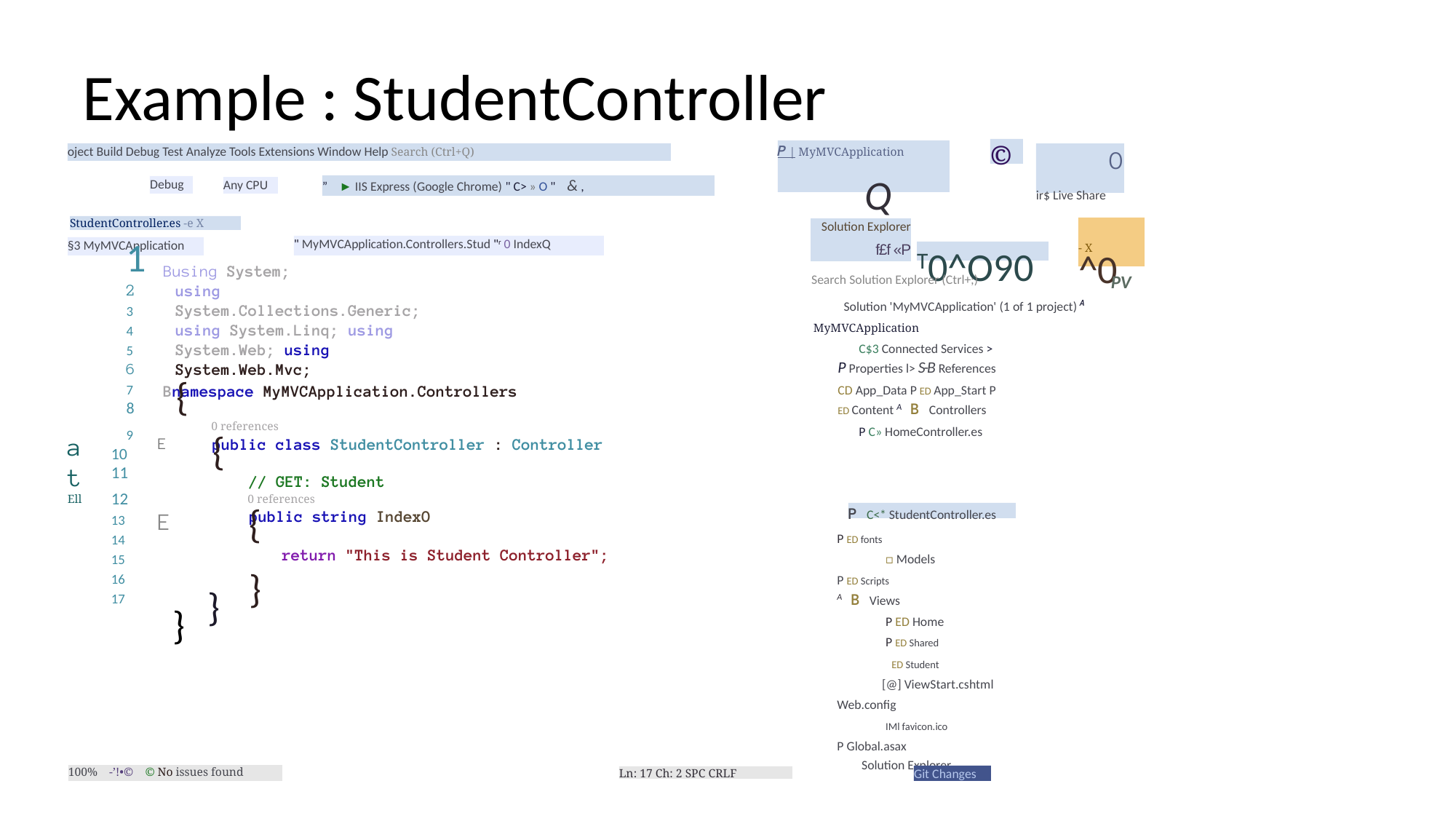

Example : StudentController
©
P | MyMVCApplication
Q
oject Build Debug Test Analyze Tools Extensions Window Help Search (Ctrl+Q)
O
ir$ Live Share
”    ► IIS Express (Google Chrome) " C> » O "    & ,
Debug
Any CPU
StudentController.es -e X
- X
^0
Solution Explorer
f£f «P
" MyMVCApplication.Controllers.Stud "r 0 IndexQ
§3 MyMVCApplication
T0^O90
1
2
3
4
5
6
7
8
9
10
11
12
13
14
15
16 17
Busing System;
PV
Search Solution Explorer (Ctrl+;)
using System.Collections.Generic; using System.Linq; using System.Web; using System.Web.Mvc;
Solution 'MyMVCApplication' (1 of 1 project) A MyMVCApplication
C$3 Connected Services > P Properties l> S-B References CD App_Data P ED App_Start P ED Content A B Controllers
P C» HomeController.es
Bnamespace MyMVCApplication.Controllers
{
0 references
at
Ell
public class StudentController : Controller
E
{
// GET: Student
0 references
P C<* StudentController.es
public string IndexO
E
{
P ED fonts
□ Models
P ED Scripts
A B Views
P ED Home
P ED Shared
ED Student
[@] ViewStart.cshtml
Web.config
IMl favicon.ico
P Global.asax
return "This is Student Controller";
}
}
}
^ —1 -T
100%    -’!•©    © No issues found
Git Changes
Solution Explorer
Ln: 17 Ch: 2 SPC CRLF